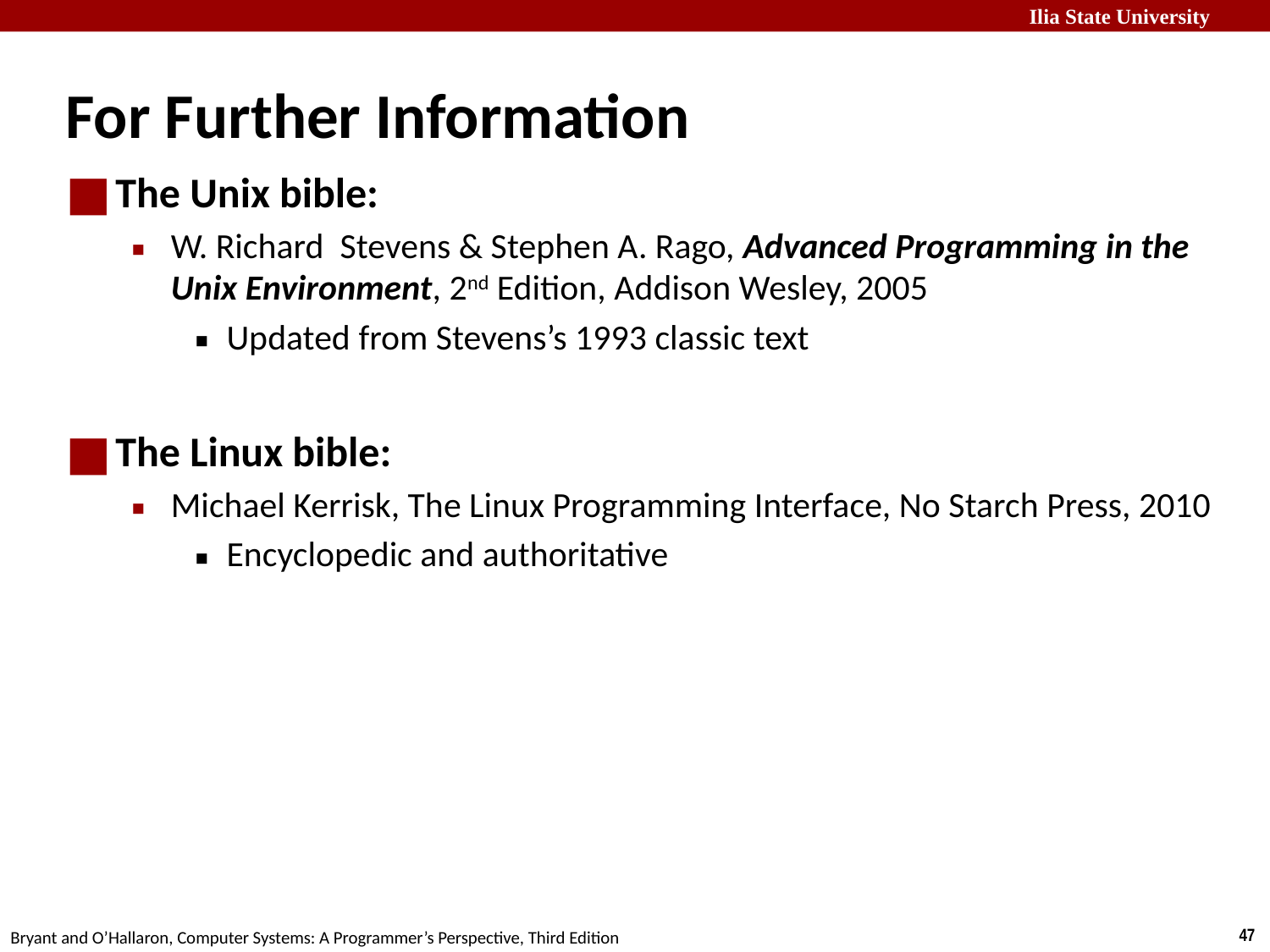

# For Further Information
The Unix bible:
W. Richard  Stevens & Stephen A. Rago, Advanced Programming in the Unix Environment, 2nd Edition, Addison Wesley, 2005
Updated from Stevens’s 1993 classic text

The Linux bible:
Michael Kerrisk, The Linux Programming Interface, No Starch Press, 2010
Encyclopedic and authoritative